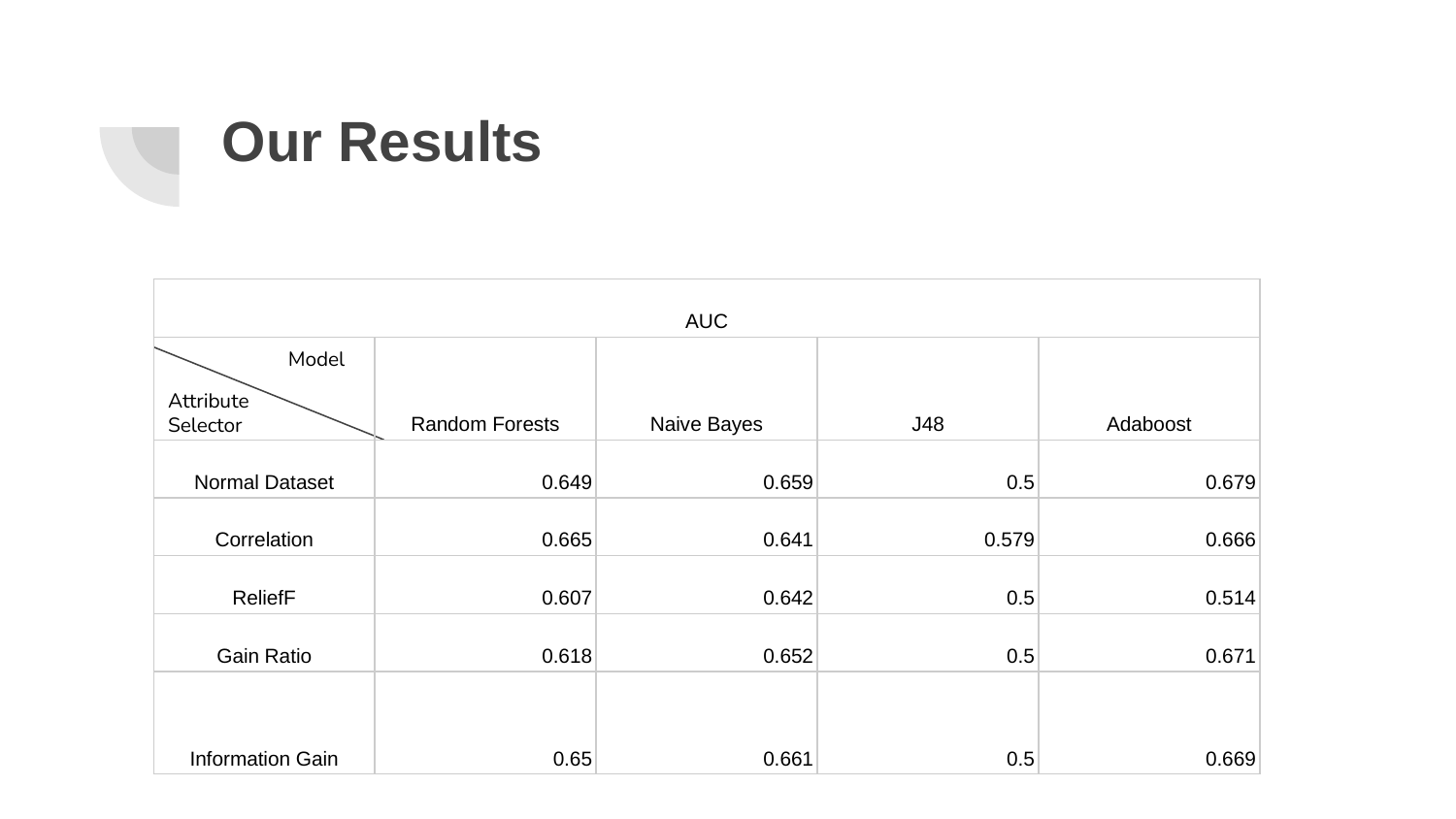

# Our Results

| AUC |  |  |  |  |
| --- | --- | --- | --- | --- |
|  | Random Forests | Naive Bayes | J48 | Adaboost |
| Normal Dataset | 0.649 | 0.659 | 0.5 | 0.679 |
| Correlation | 0.665 | 0.641 | 0.579 | 0.666 |
| ReliefF | 0.607 | 0.642 | 0.5 | 0.514 |
| Gain Ratio | 0.618 | 0.652 | 0.5 | 0.671 |
| Information Gain | 0.65 | 0.661 | 0.5 | 0.669 |

Model
Attribute Selector